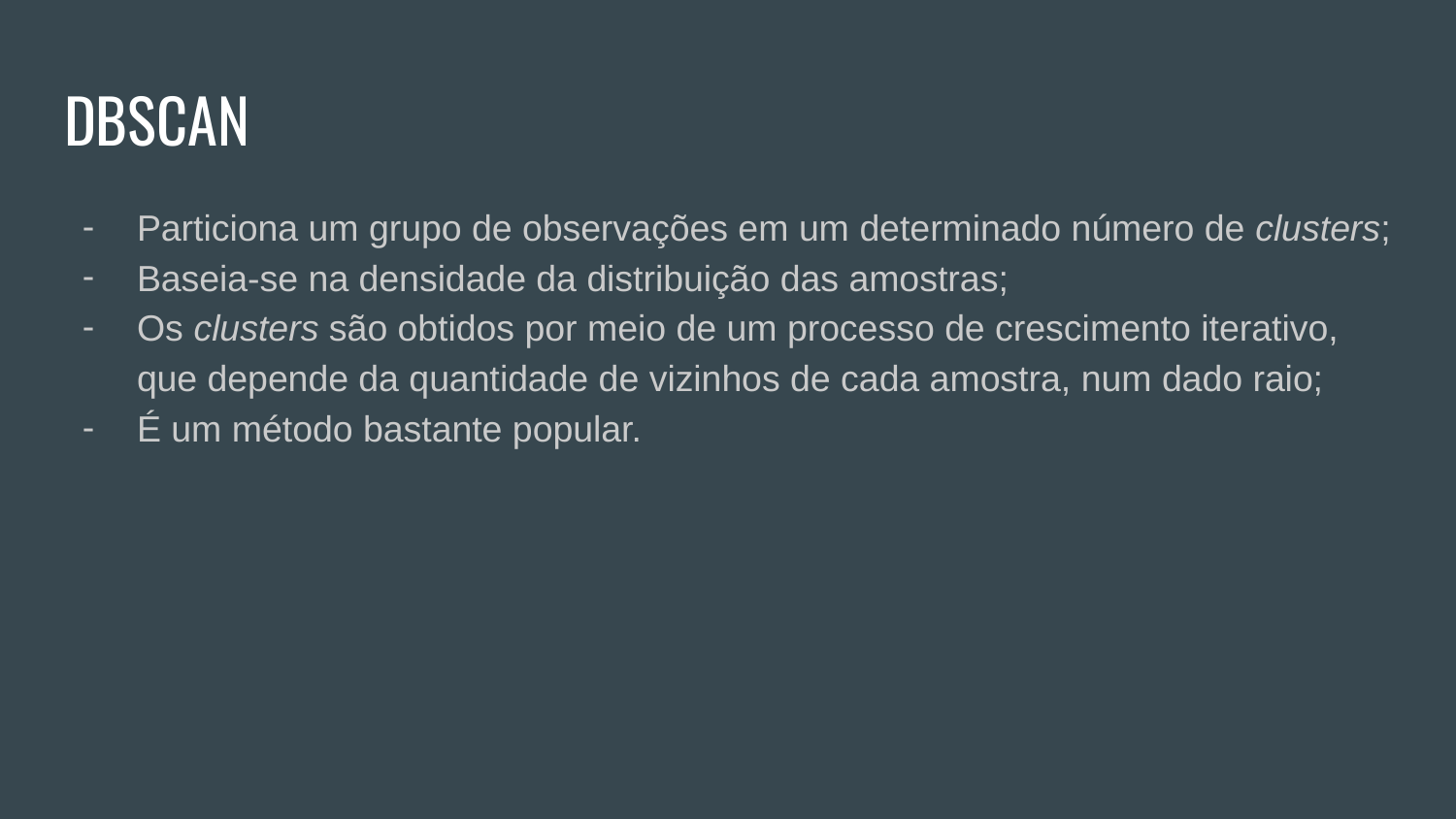

# DBSCAN
Particiona um grupo de observações em um determinado número de clusters;
Baseia-se na densidade da distribuição das amostras;
Os clusters são obtidos por meio de um processo de crescimento iterativo, que depende da quantidade de vizinhos de cada amostra, num dado raio;
É um método bastante popular.